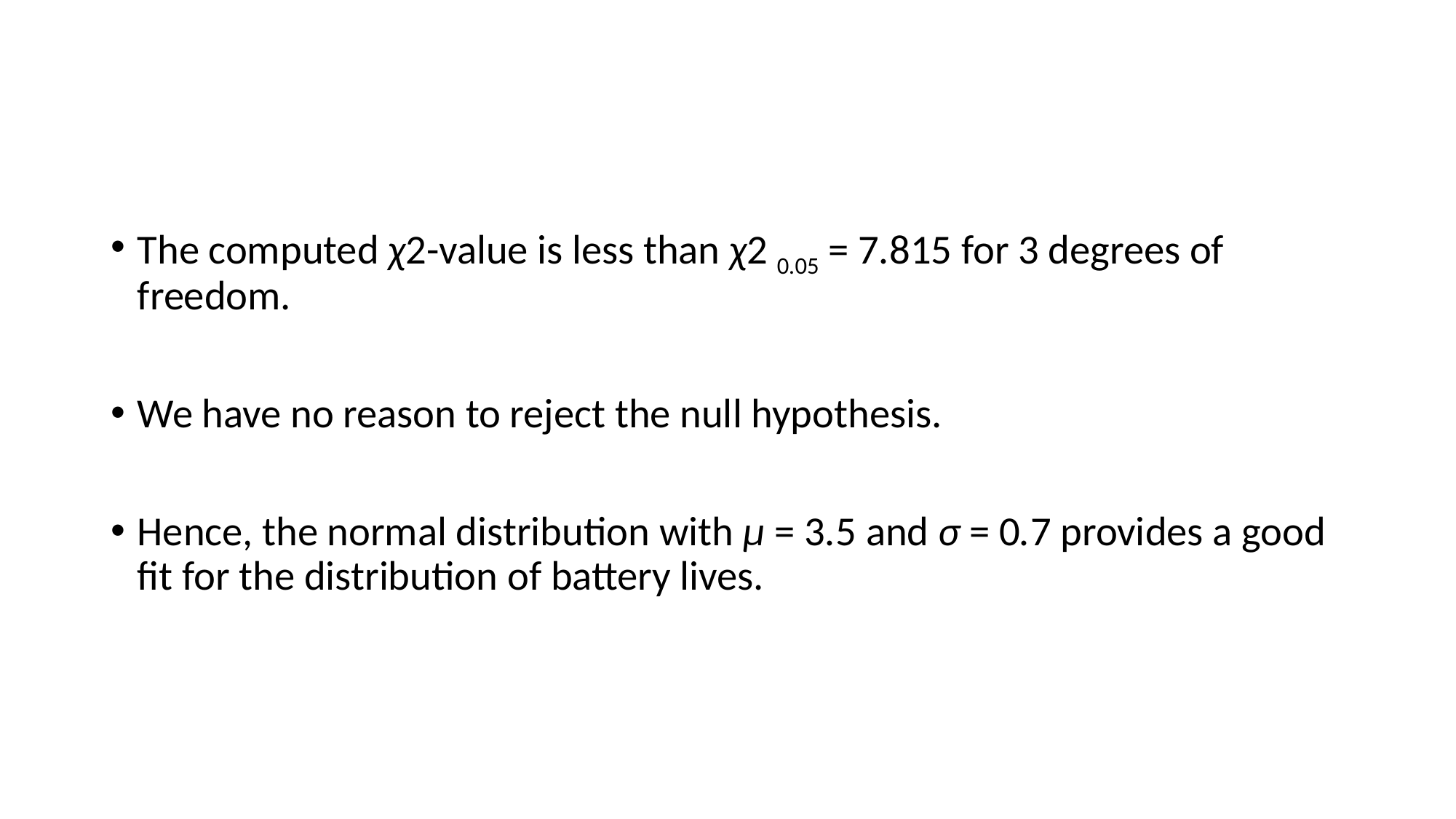

#
The computed χ2-value is less than χ2 0.05 = 7.815 for 3 degrees of freedom.

We have no reason to reject the null hypothesis.

Hence, the normal distribution with μ = 3.5 and σ = 0.7 provides a good fit for the distribution of battery lives.